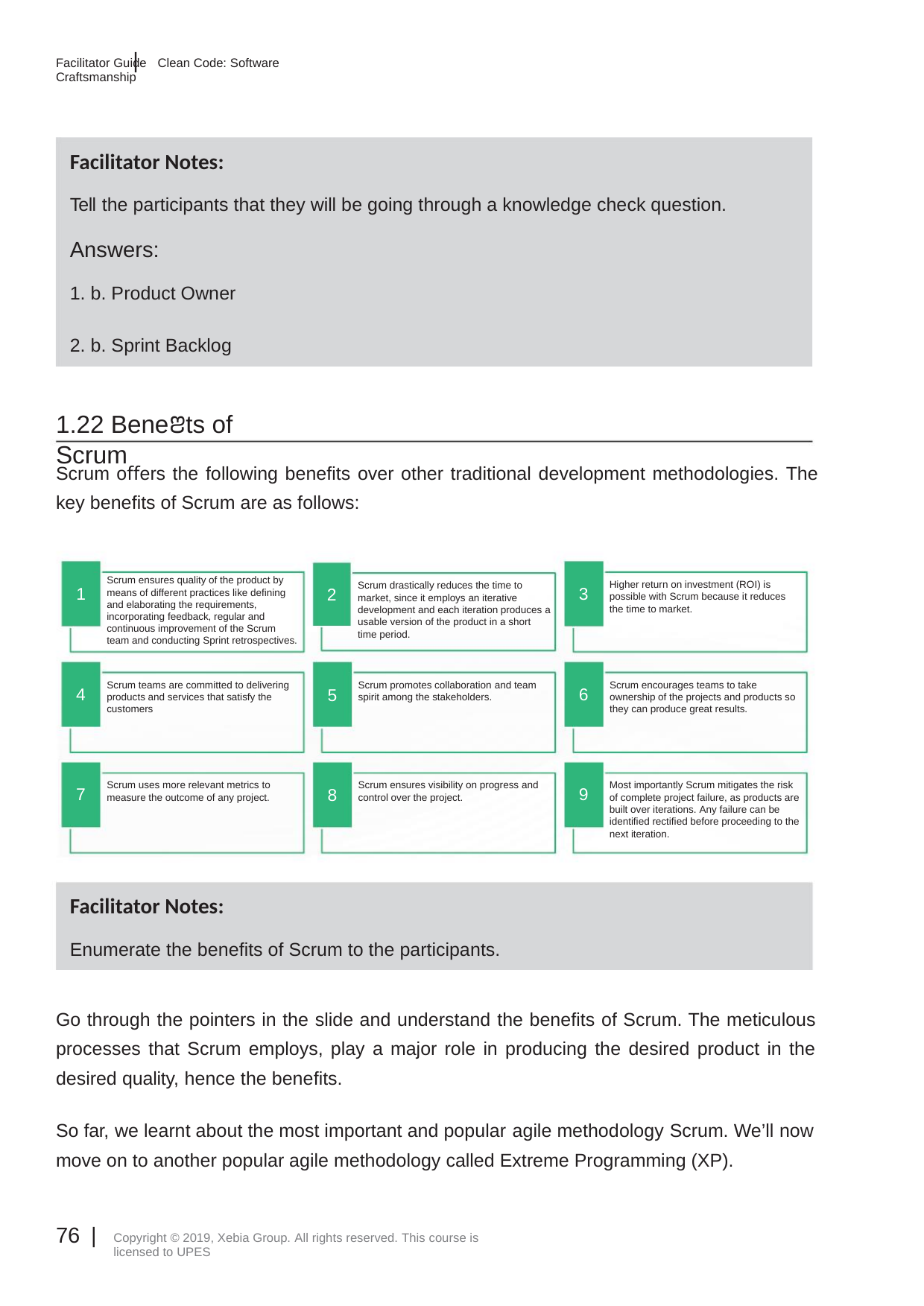

|
Facilitator Guide Clean Code: Software Craftsmanship

Facilitator Notes:
Tell the participants that they will be going through a knowledge check question.
Answers:
1. b. Product Owner
2. b. Sprint Backlog
1.22 Beneꢂts of Scrum

Scrum oﬀers the following beneﬁts over other traditional development methodologies. The
key beneﬁts of Scrum are as follows:
Scrum ensures quality of the product by
means of different practices like defining
and elaborating the requirements,
incorporating feedback, regular and
continuous improvement of the Scrum
team and conducting Sprint retrospectives.
Higher return on investment (ROI) is
possible with Scrum because it reduces
the time to market.
Scrum drastically reduces the time to
market, since it employs an iterative
development and each iteration produces a
usable version of the product in a short
time period.
1
4
7
3
6
9
2
5
8
Scrum teams are committed to delivering
products and services that satisfy the
customers
Scrum promotes collaboration and team
spirit among the stakeholders.
Scrum encourages teams to take
ownership of the projects and products so
they can produce great results.
Scrum uses more relevant metrics to
measure the outcome of any project.
Scrum ensures visibility on progress and
control over the project.
Most importantly Scrum mitigates the risk
of complete project failure, as products are
built over iterations. Any failure can be
identified rectified before proceeding to the
next iteration.
Facilitator Notes:
Enumerate the beneﬁts of Scrum to the participants.
Go through the pointers in the slide and understand the beneﬁts of Scrum. The meticulous
processes that Scrum employs, play a major role in producing the desired product in the
desired quality, hence the beneﬁts.
So far, we learnt about the most important and popular agile methodology Scrum. We’ll now
move on to another popular agile methodology called Extreme Programming (XP).
76 |
Copyright © 2019, Xebia Group. All rights reserved. This course is licensed to UPES